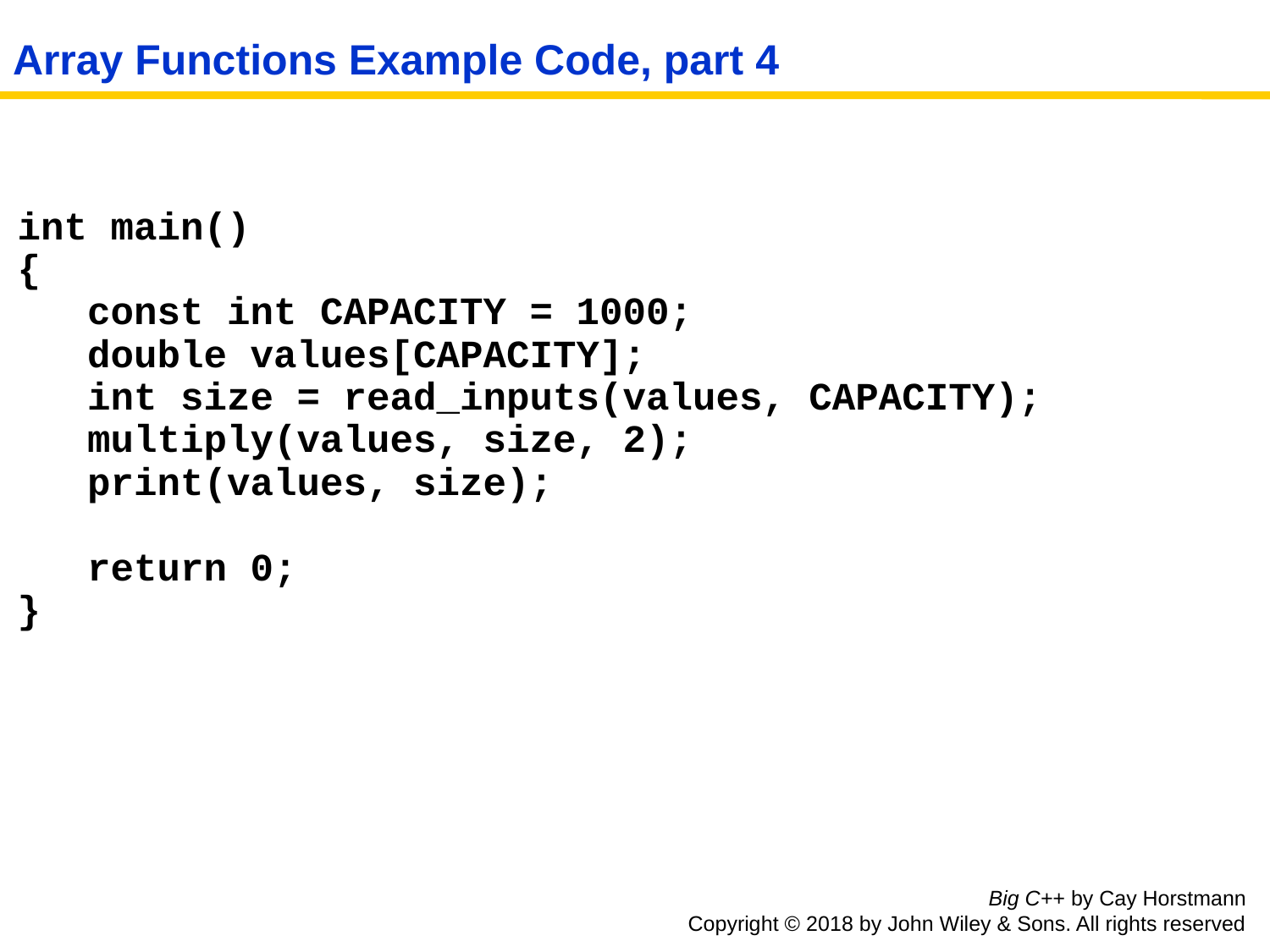

# Array Functions Example Code, part 4

int main()
{
   const int CAPACITY = 1000;
   double values[CAPACITY];
   int size = read_inputs(values, CAPACITY);
   multiply(values, size, 2);
   print(values, size);

   return 0;
}

Big C++ by Cay Horstmann
Copyright © 2018 by John Wiley & Sons. All rights reserved